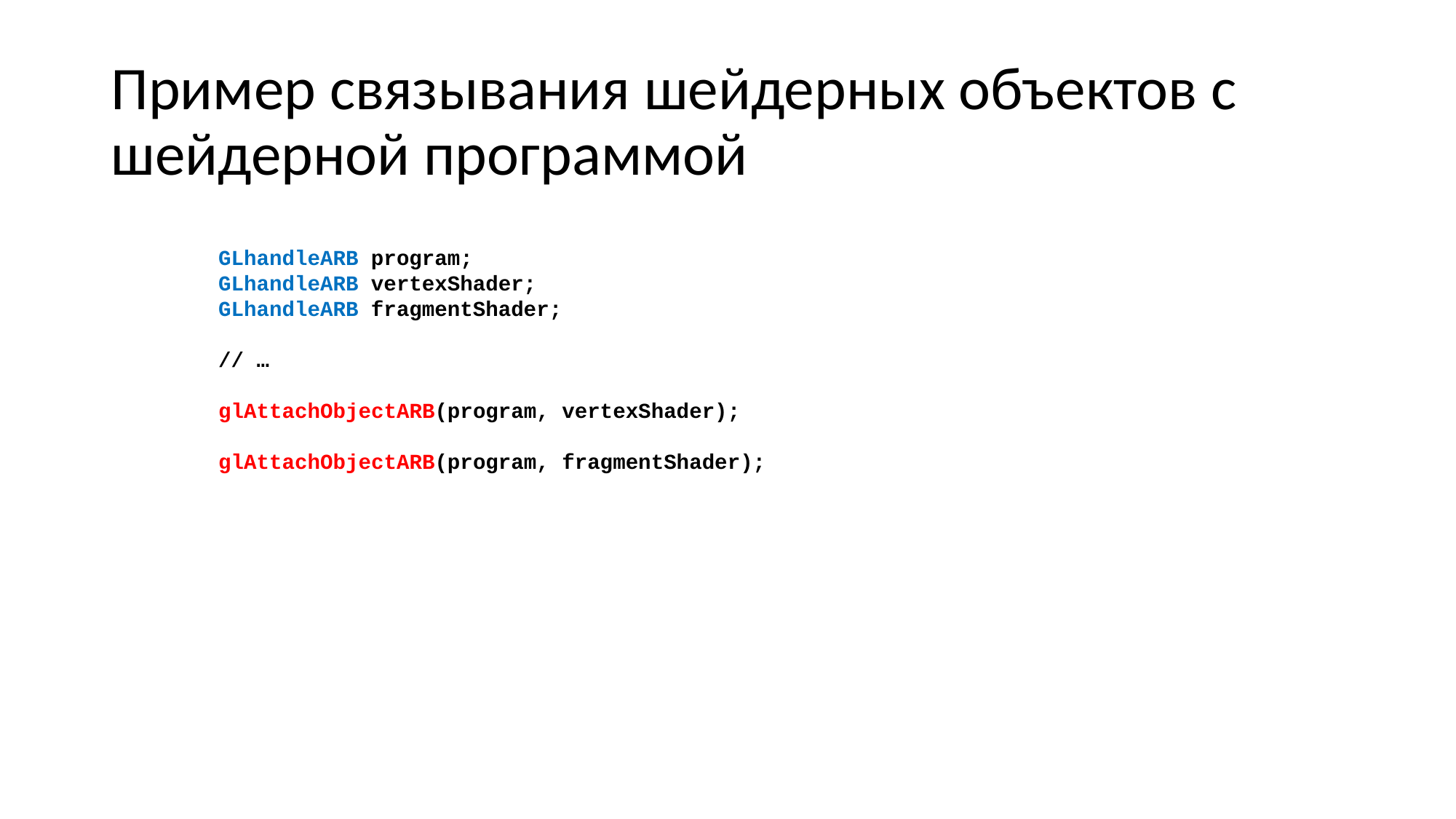

# Пример связывания шейдерных объектов с шейдерной программой
GLhandleARB program;
GLhandleARB vertexShader;
GLhandleARB fragmentShader;

// …

glAttachObjectARB(program, vertexShader);

glAttachObjectARB(program, fragmentShader);